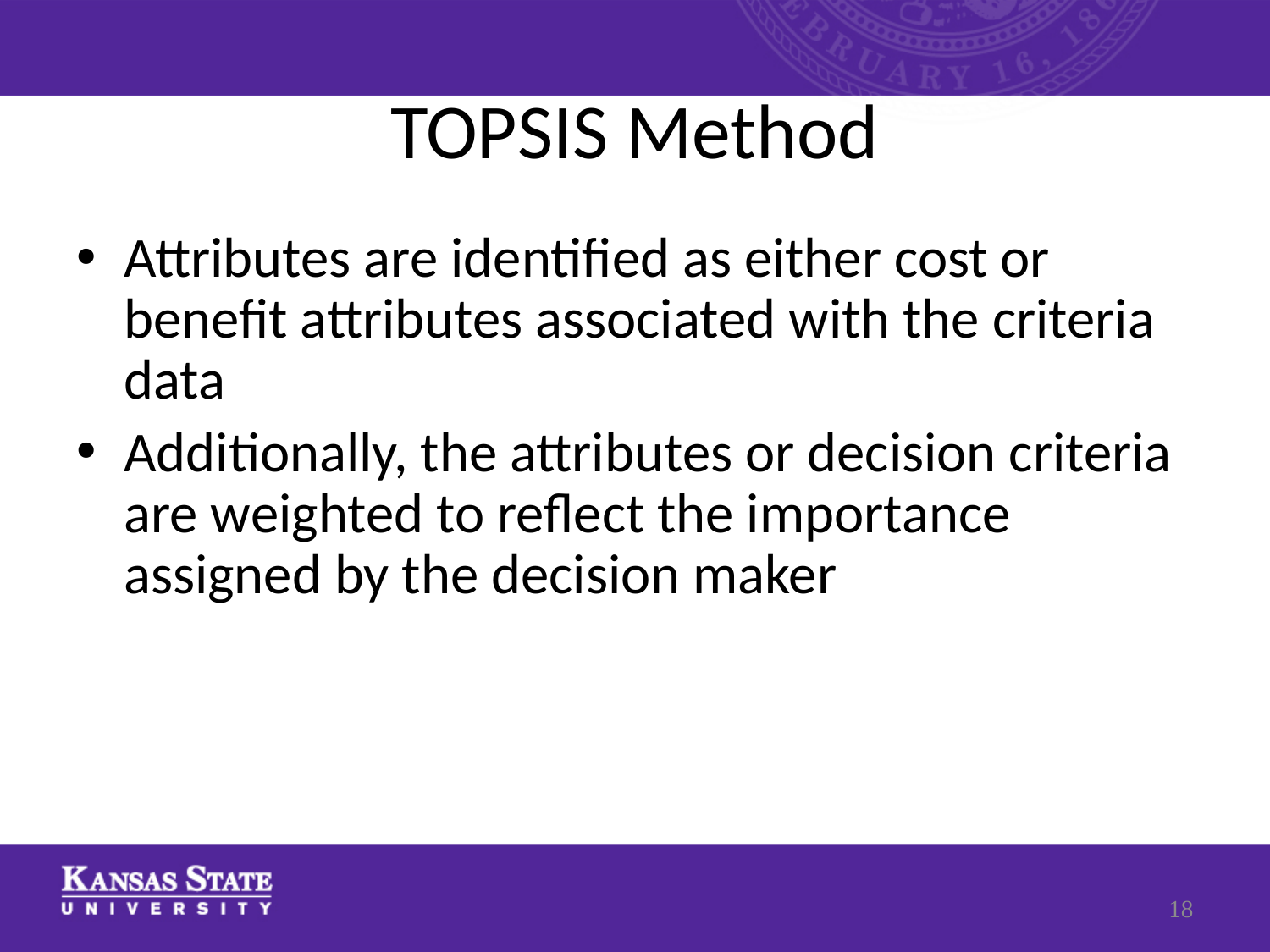

# TOPSIS Method
Attributes are identified as either cost or benefit attributes associated with the criteria data
Additionally, the attributes or decision criteria are weighted to reflect the importance assigned by the decision maker
18